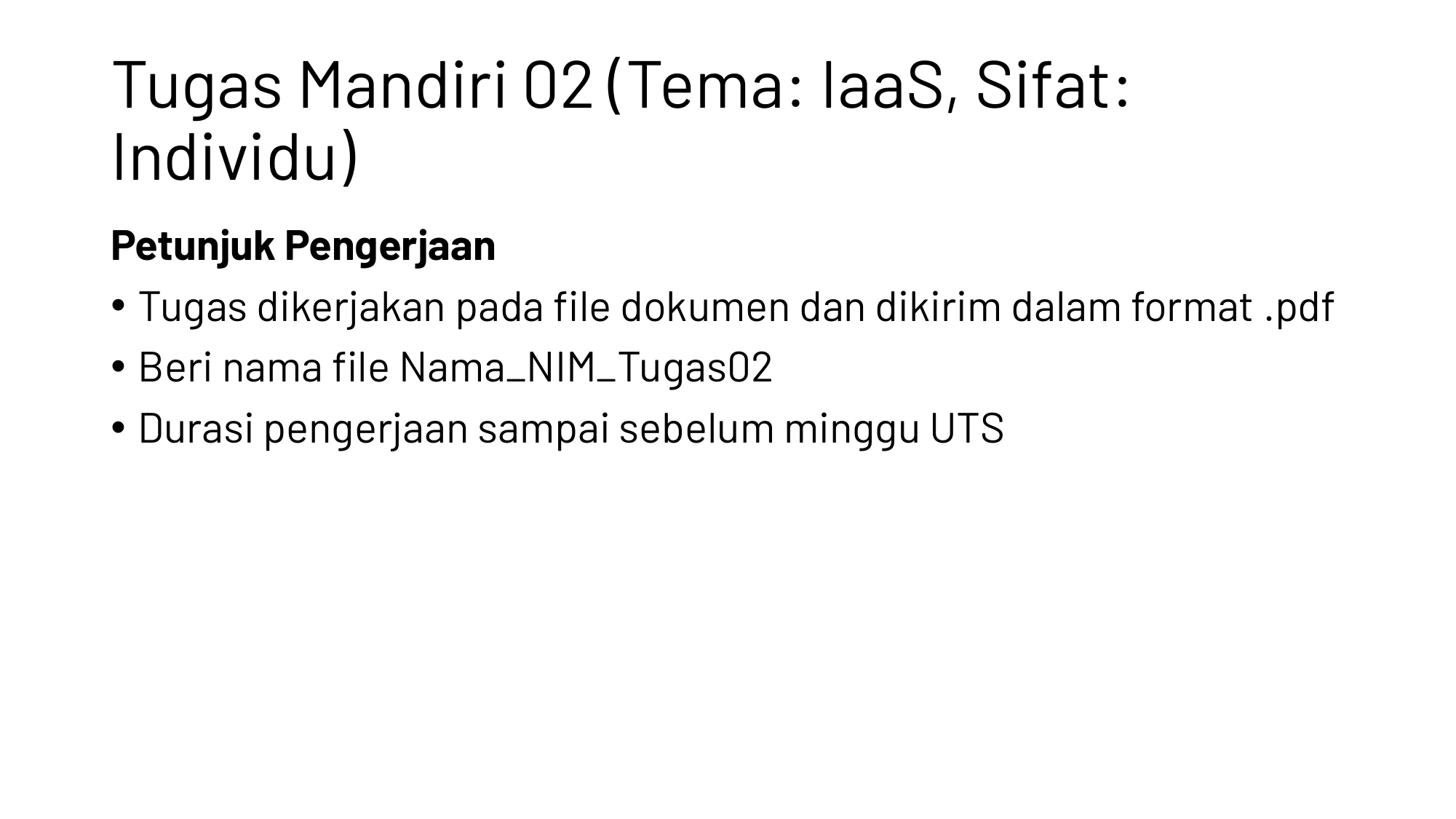

# Tugas Mandiri 02 (Tema: IaaS, Sifat: Individu)
Petunjuk Pengerjaan
Tugas dikerjakan pada file dokumen dan dikirim dalam format .pdf
Beri nama file Nama_NIM_Tugas02
Durasi pengerjaan sampai sebelum minggu UTS